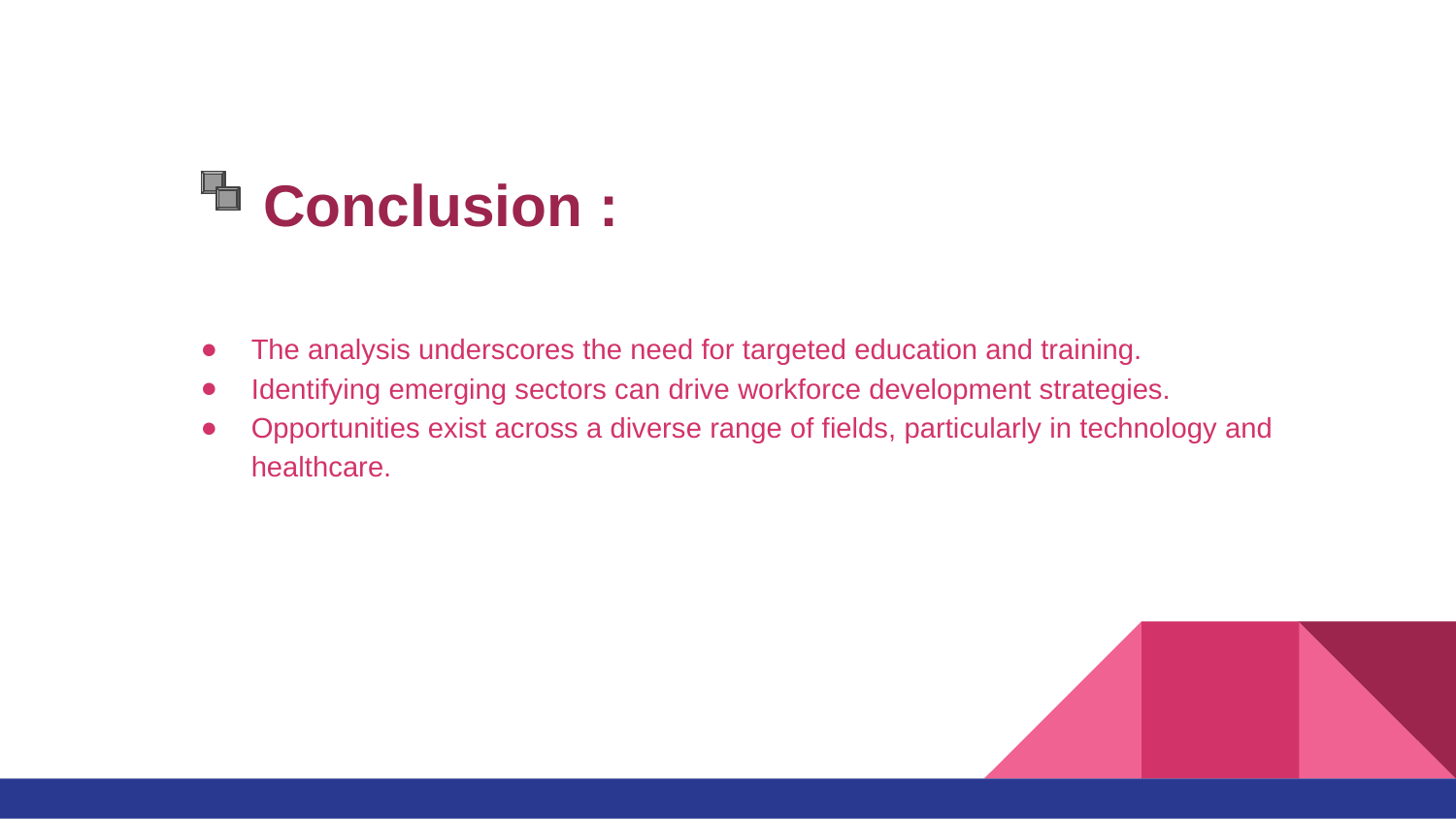

# Conclusion :

The analysis underscores the need for targeted education and training.
Identifying emerging sectors can drive workforce development strategies.
Opportunities exist across a diverse range of fields, particularly in technology and healthcare.